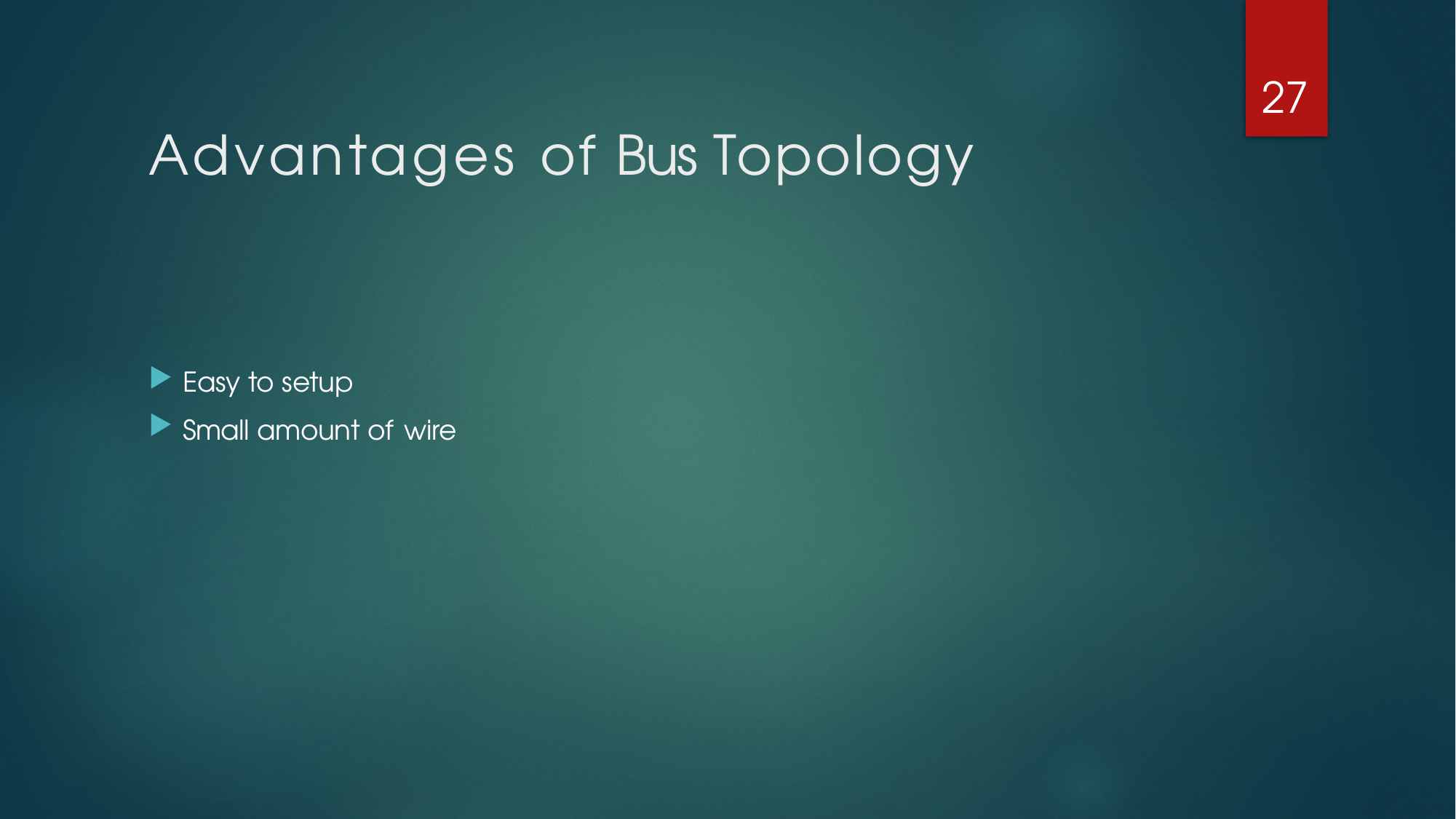

27
# Advantages of Bus Topology
Easy to setup
Small amount of wire